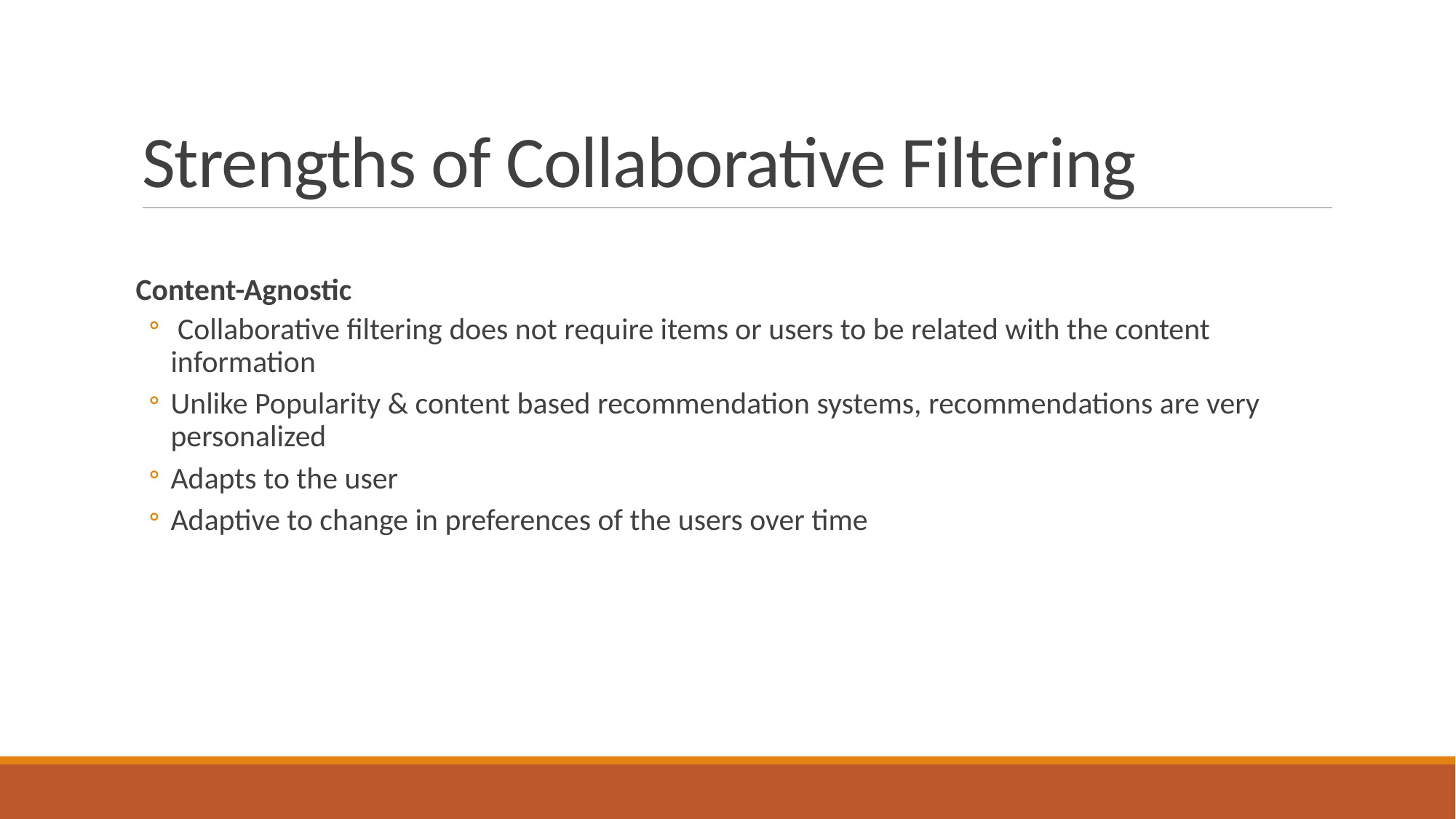

# Strengths of Collaborative Filtering
Content-Agnostic
 Collaborative filtering does not require items or users to be related with the content information
Unlike Popularity & content based recommendation systems, recommendations are very personalized
Adapts to the user
Adaptive to change in preferences of the users over time